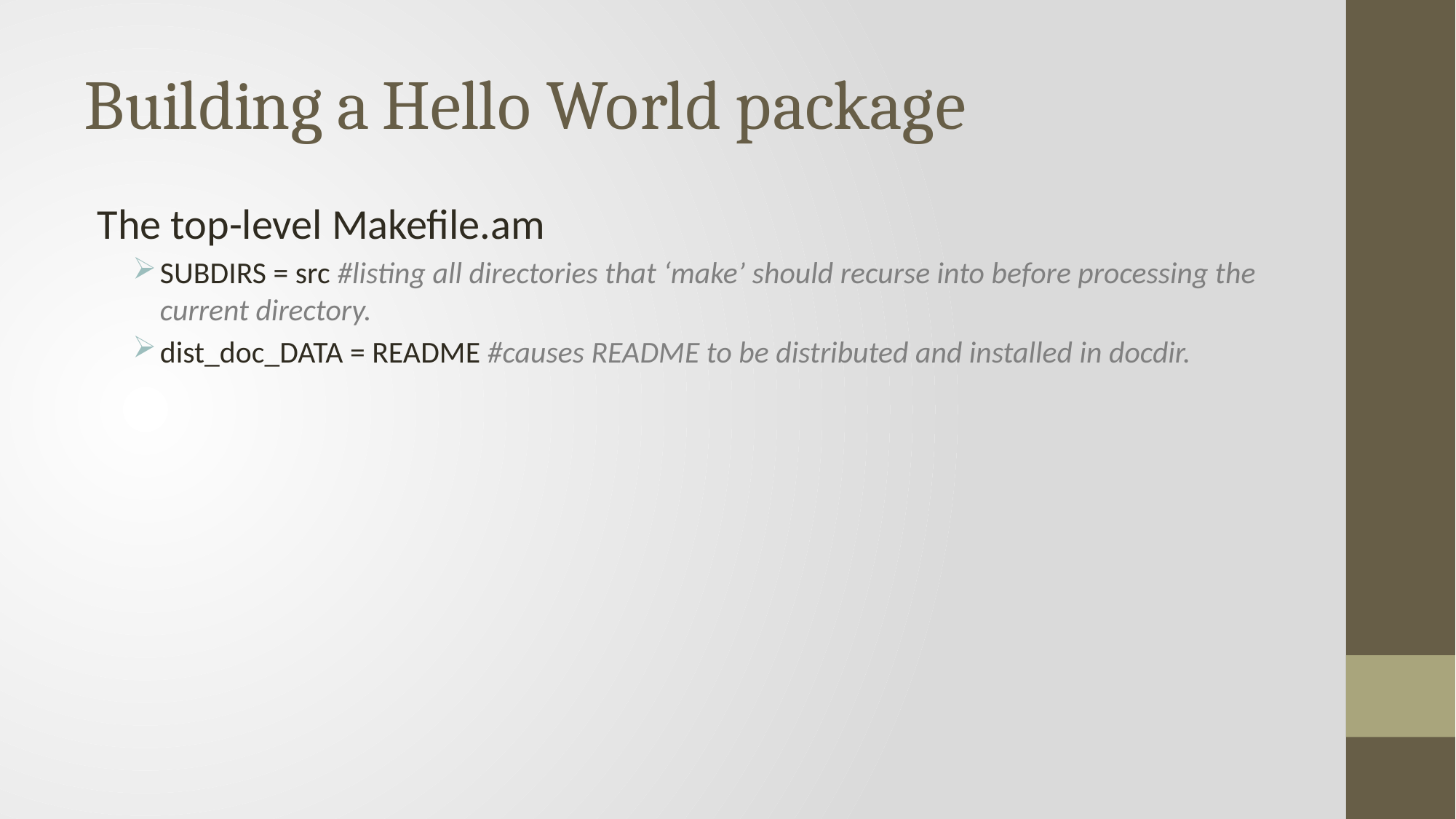

# Building a Hello World package
The top-level Makefile.am
SUBDIRS = src #listing all directories that ‘make’ should recurse into before processing the current directory.
dist_doc_DATA = README #causes README to be distributed and installed in docdir.